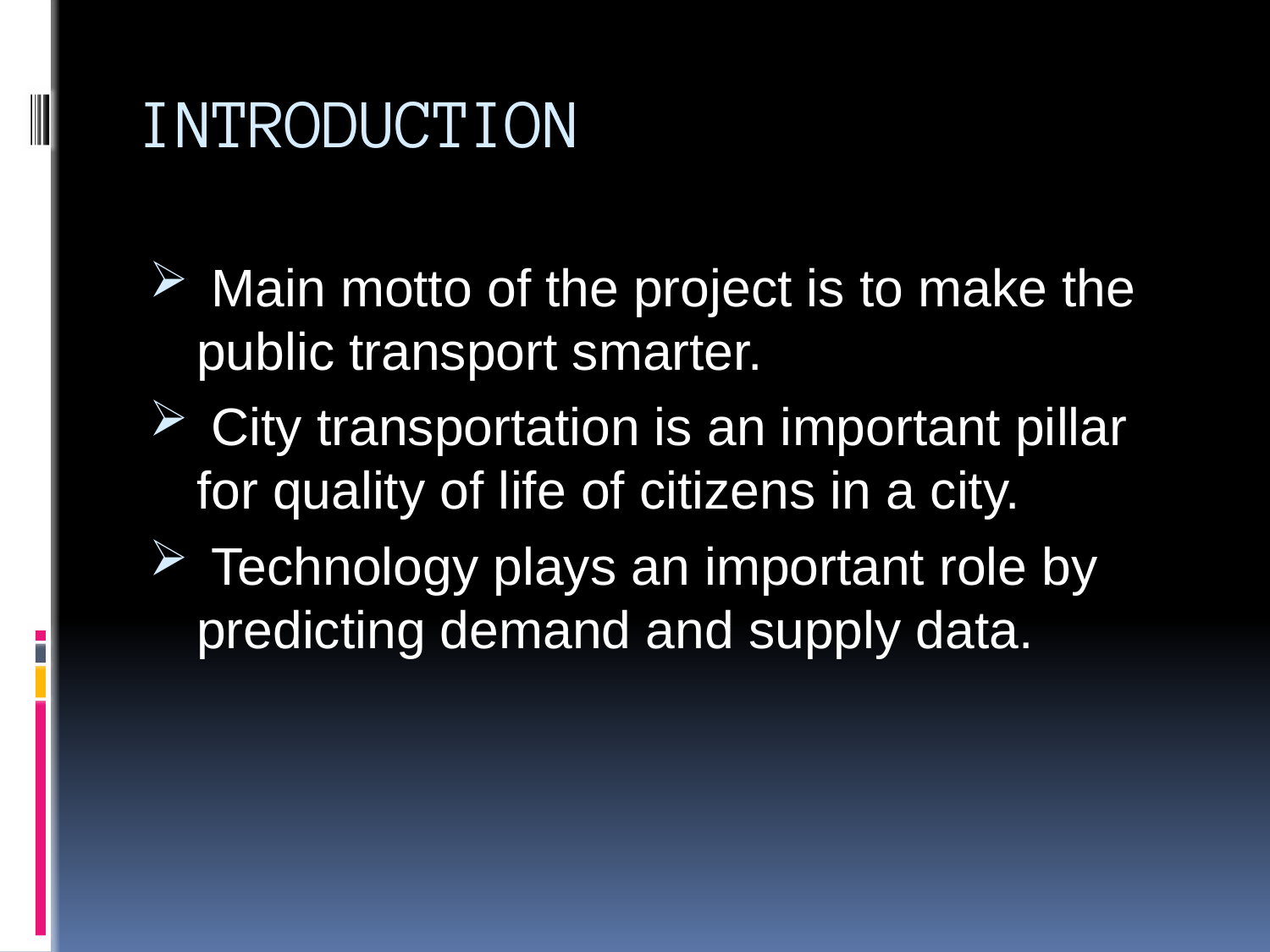

# INTRODUCTION
 Main motto of the project is to make the public transport smarter.
 City transportation is an important pillar for quality of life of citizens in a city.
 Technology plays an important role by predicting demand and supply data.